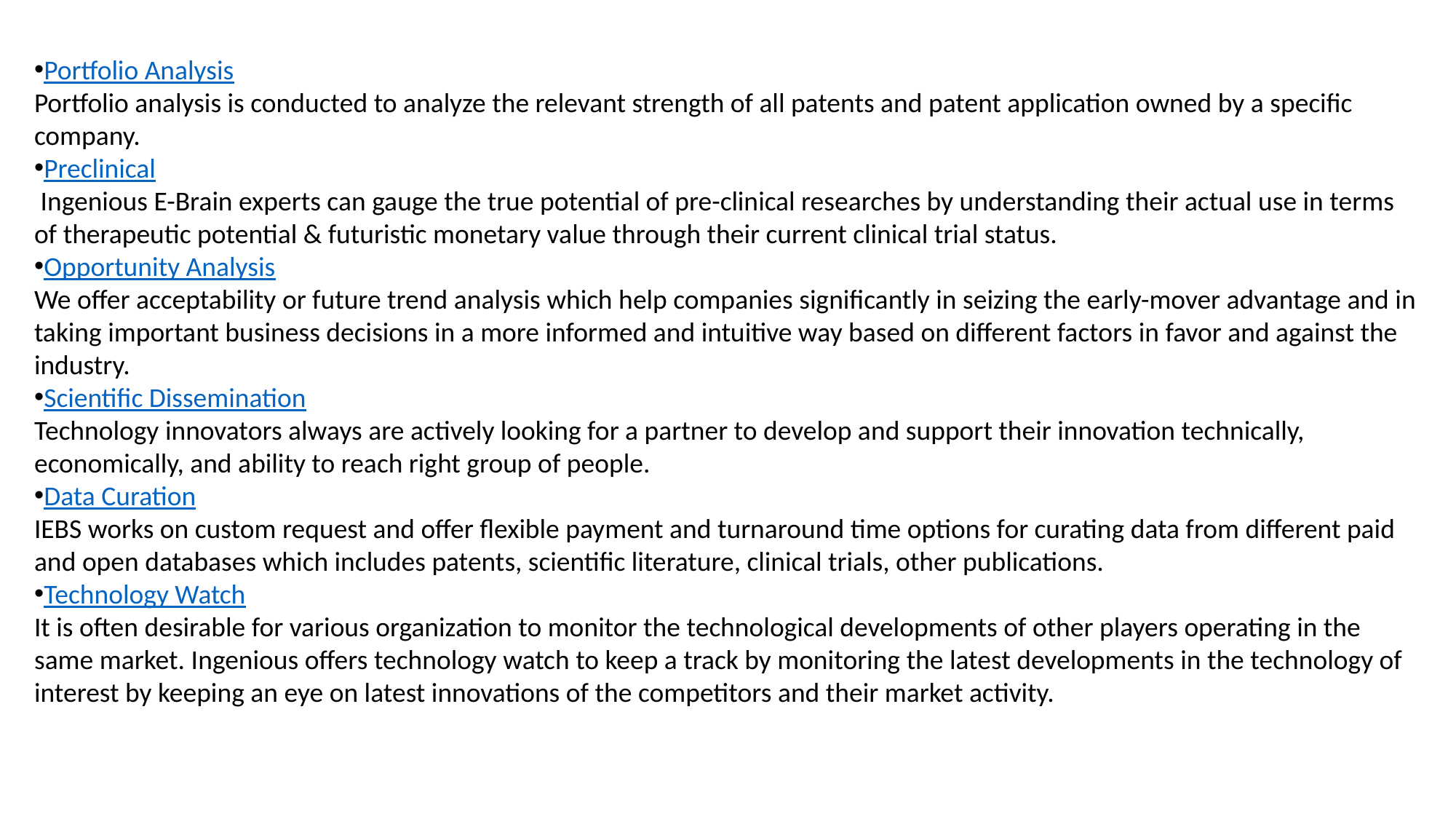

Portfolio Analysis
Portfolio analysis is conducted to analyze the relevant strength of all patents and patent application owned by a specific company.
Preclinical
 Ingenious E-Brain experts can gauge the true potential of pre-clinical researches by understanding their actual use in terms of therapeutic potential & futuristic monetary value through their current clinical trial status.
Opportunity Analysis
We offer acceptability or future trend analysis which help companies significantly in seizing the early-mover advantage and in taking important business decisions in a more informed and intuitive way based on different factors in favor and against the industry.
Scientific Dissemination
Technology innovators always are actively looking for a partner to develop and support their innovation technically, economically, and ability to reach right group of people.
Data Curation
IEBS works on custom request and offer flexible payment and turnaround time options for curating data from different paid and open databases which includes patents, scientific literature, clinical trials, other publications.
Technology Watch
It is often desirable for various organization to monitor the technological developments of other players operating in the same market. Ingenious offers technology watch to keep a track by monitoring the latest developments in the technology of interest by keeping an eye on latest innovations of the competitors and their market activity.